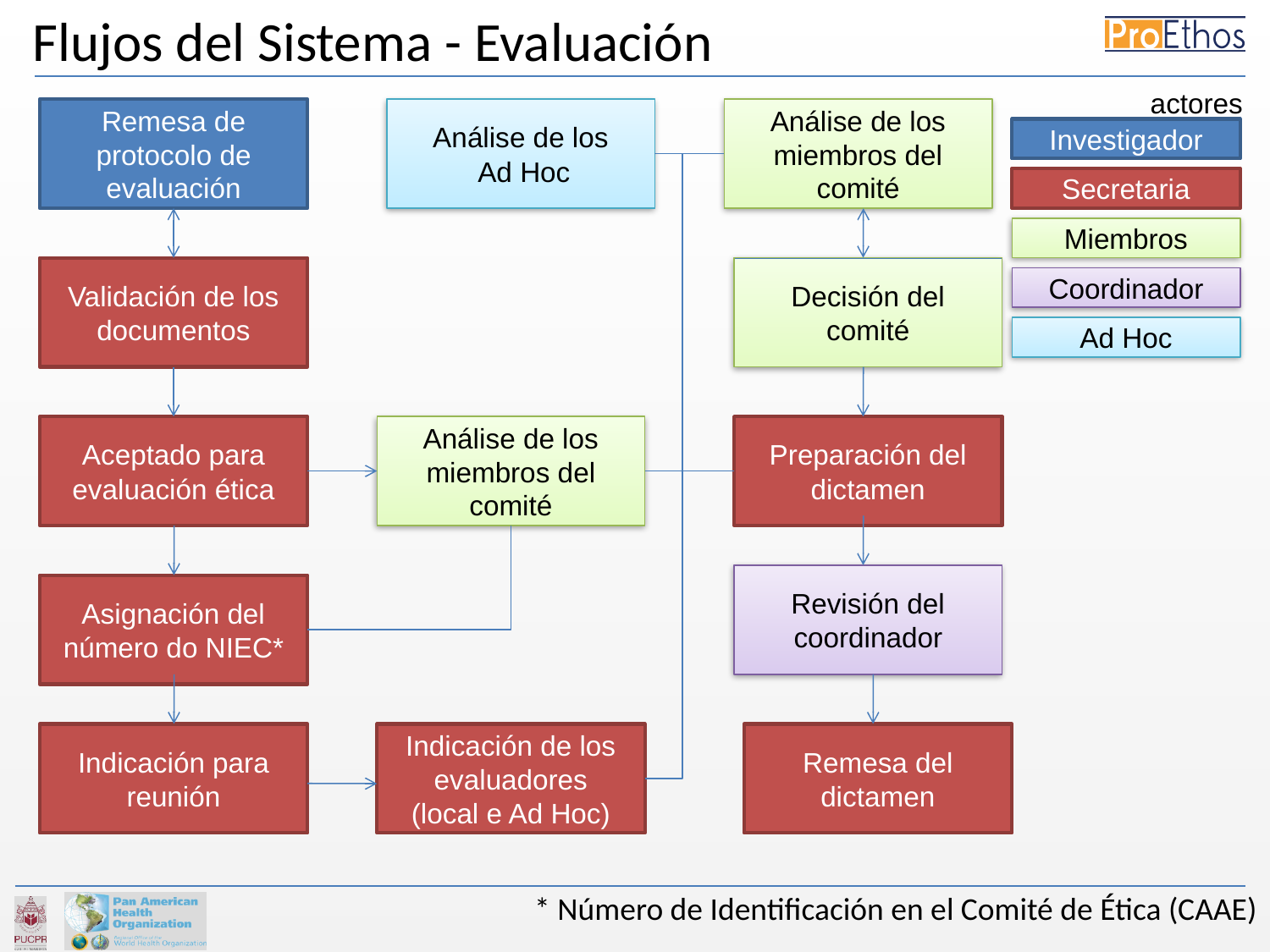

# Flujos del Sistema - Evaluación
actores
Remesa de protocolo de evaluación
Análise de los
 Ad Hoc
Análise de los miembros del comité
Investigador
Secretaria
Miembros
Validación de los documentos
Decisión del comité
Coordinador
Ad Hoc
Aceptado para evaluación ética
Análise de los miembros del comité
Preparación del dictamen
Revisión del coordinador
Asignación del número do NIEC*
Indicación para reunión
Indicación de los evaluadores
(local e Ad Hoc)
Remesa del dictamen
* Número de Identificación en el Comité de Ética (CAAE)